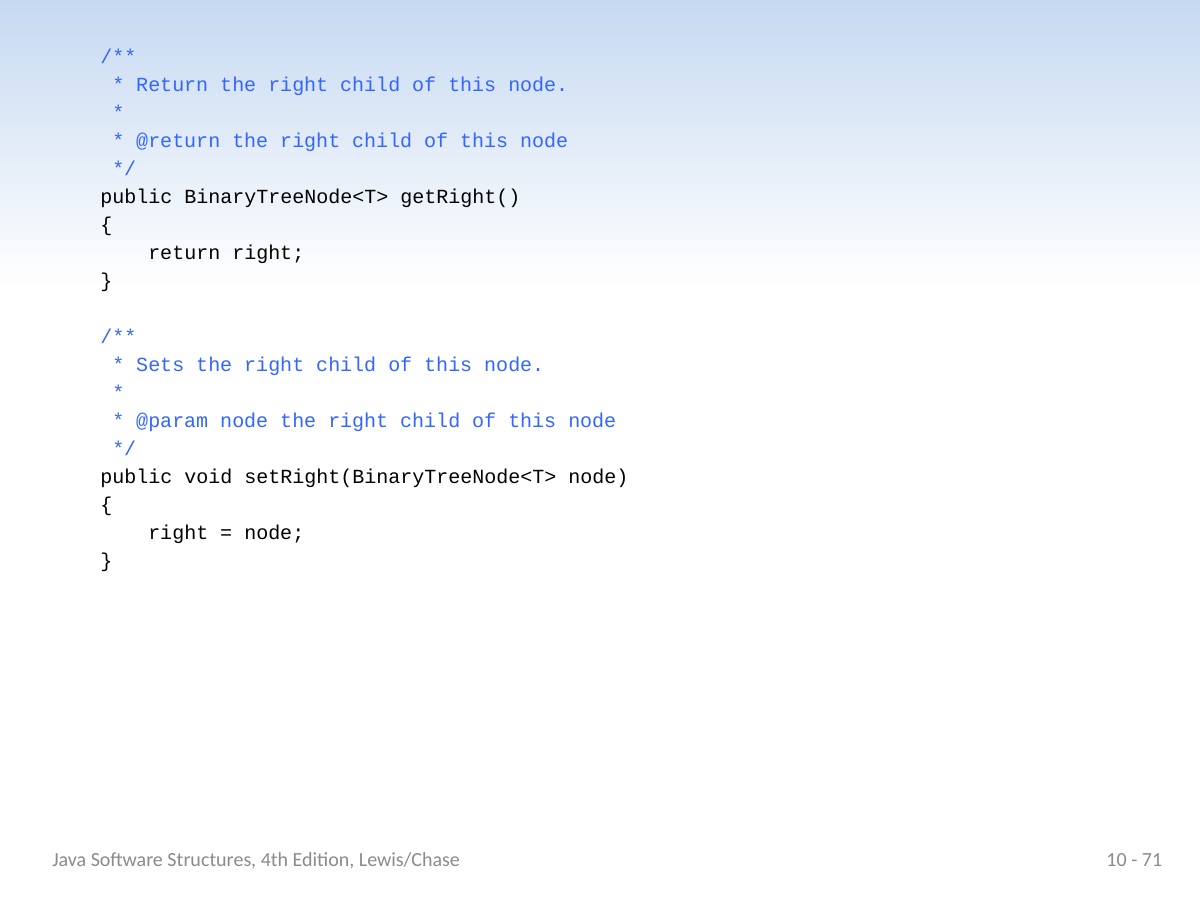

/**
     * Return the right child of this node.
     *
     * @return the right child of this node
     */
    public BinaryTreeNode<T> getRight()
    {
        return right;
    }

    /**
     * Sets the right child of this node.
     *
     * @param node the right child of this node
     */
    public void setRight(BinaryTreeNode<T> node)
    {
        right = node;
    }

Java Software Structures, 4th Edition, Lewis/Chase
10 - 71